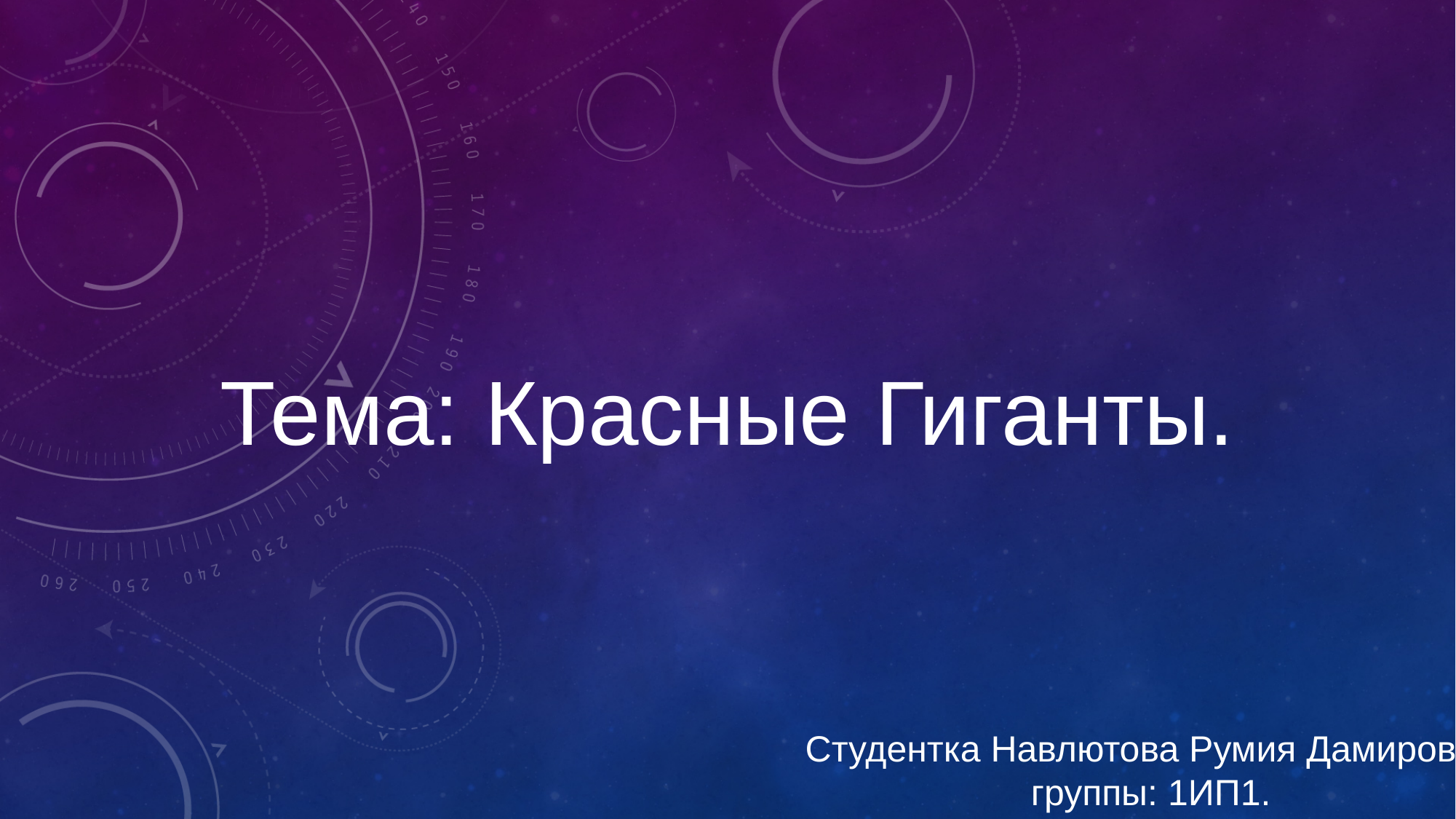

Тема: Красные Гиганты.
Студентка Навлютова Румия Дамировна
группы: 1ИП1.